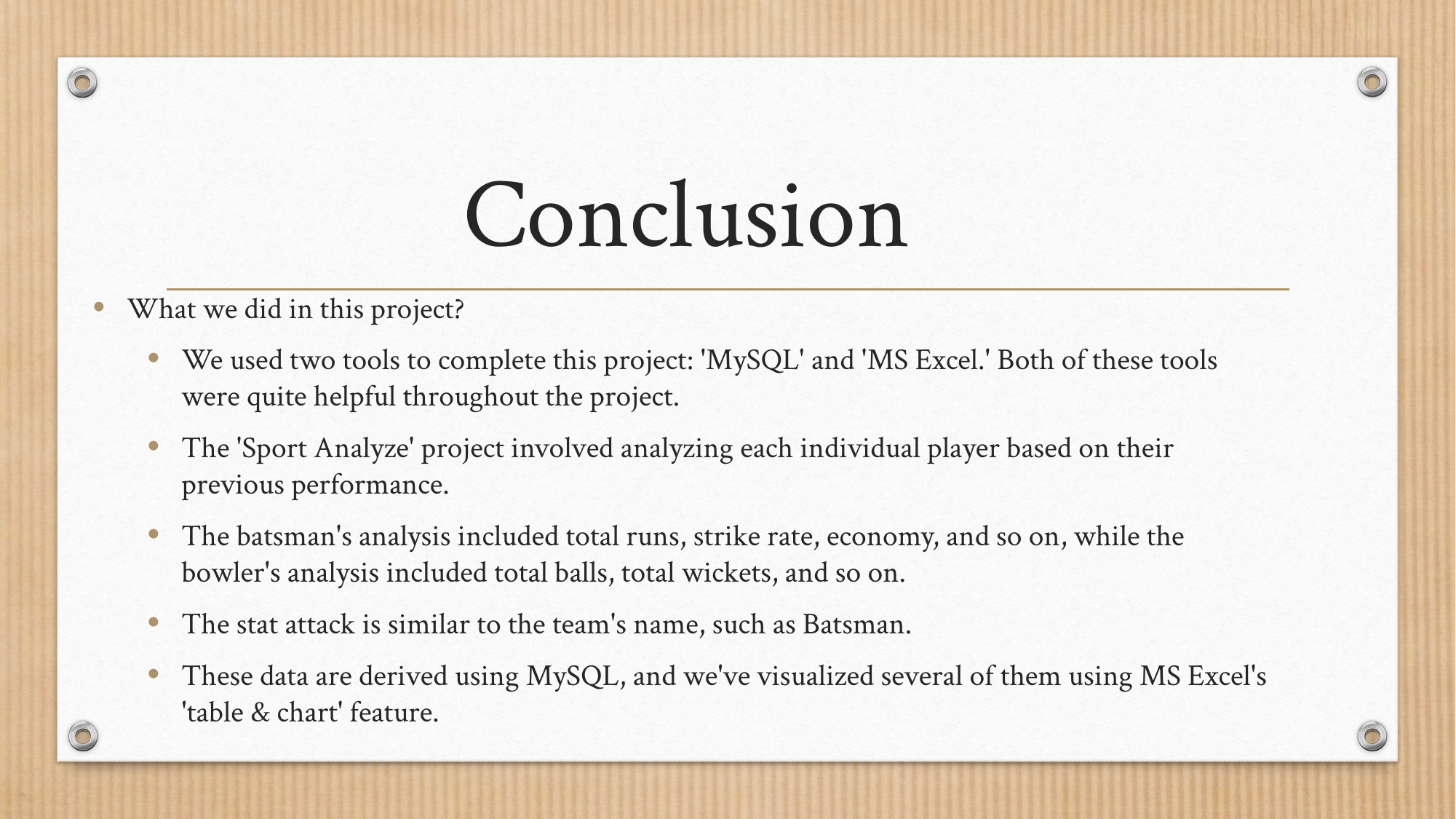

# Conclusion
What we did in this project?
We used two tools to complete this project: 'MySQL' and 'MS Excel.' Both of these tools were quite helpful throughout the project.
The 'Sport Analyze' project involved analyzing each individual player based on their previous performance.
The batsman's analysis included total runs, strike rate, economy, and so on, while the bowler's analysis included total balls, total wickets, and so on.
The stat attack is similar to the team's name, such as Batsman.
These data are derived using MySQL, and we've visualized several of them using MS Excel's 'table & chart' feature.